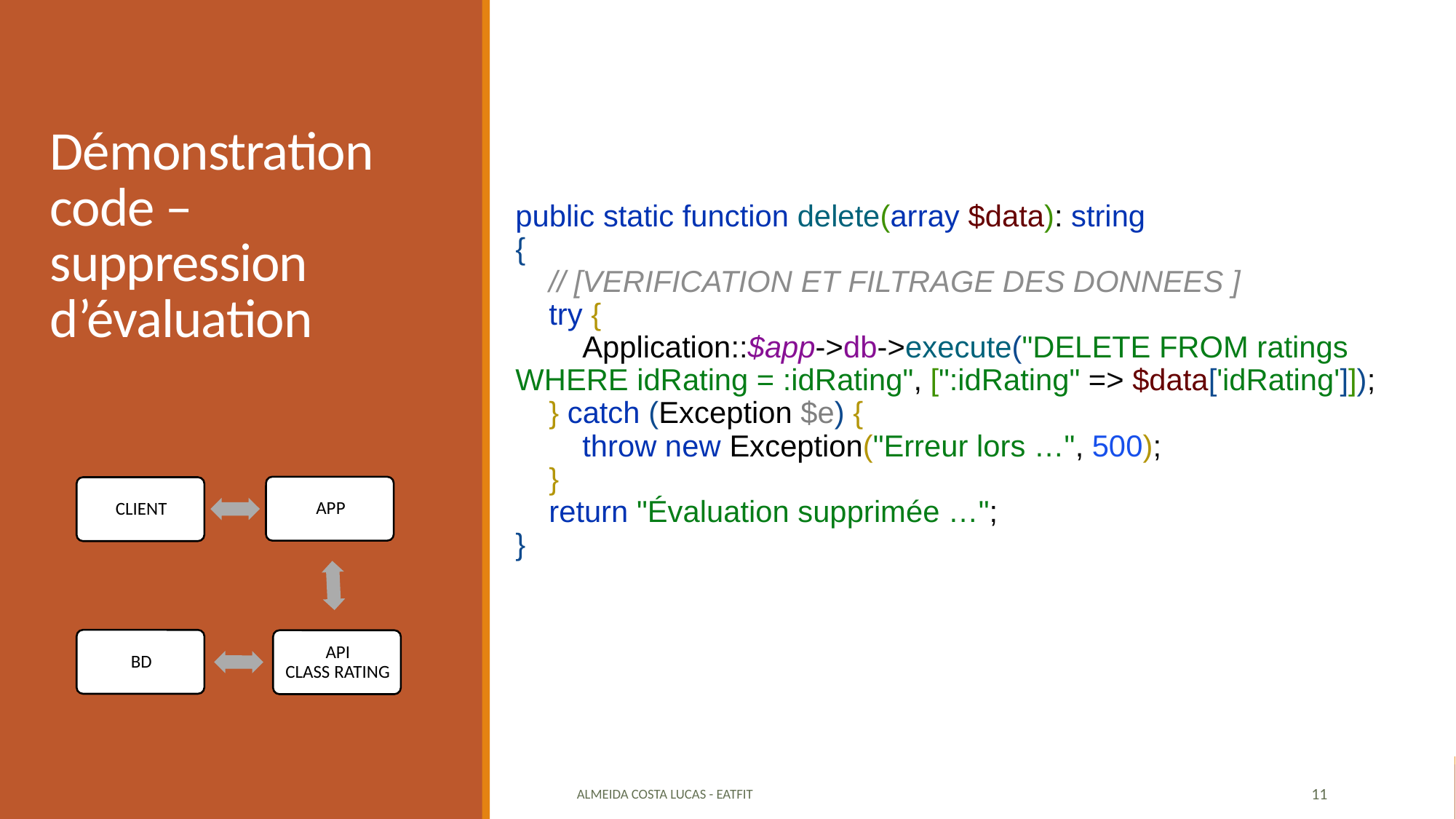

Démonstration code – suppression d’évaluation
public static function delete(array $data): string
{
    // [VERIFICATION ET FILTRAGE DES DONNEES ]
    try {
        Application::$app->db->execute("DELETE FROM ratings WHERE idRating = :idRating", [":idRating" => $data['idRating']]);
    } catch (Exception $e) {
        throw new Exception("Erreur lors …", 500);
    }
    return "Évaluation supprimée …";
}

CLIENT

APP

API
CLASS RATING

BD

Almeida Costa Lucas - Eatfit
11